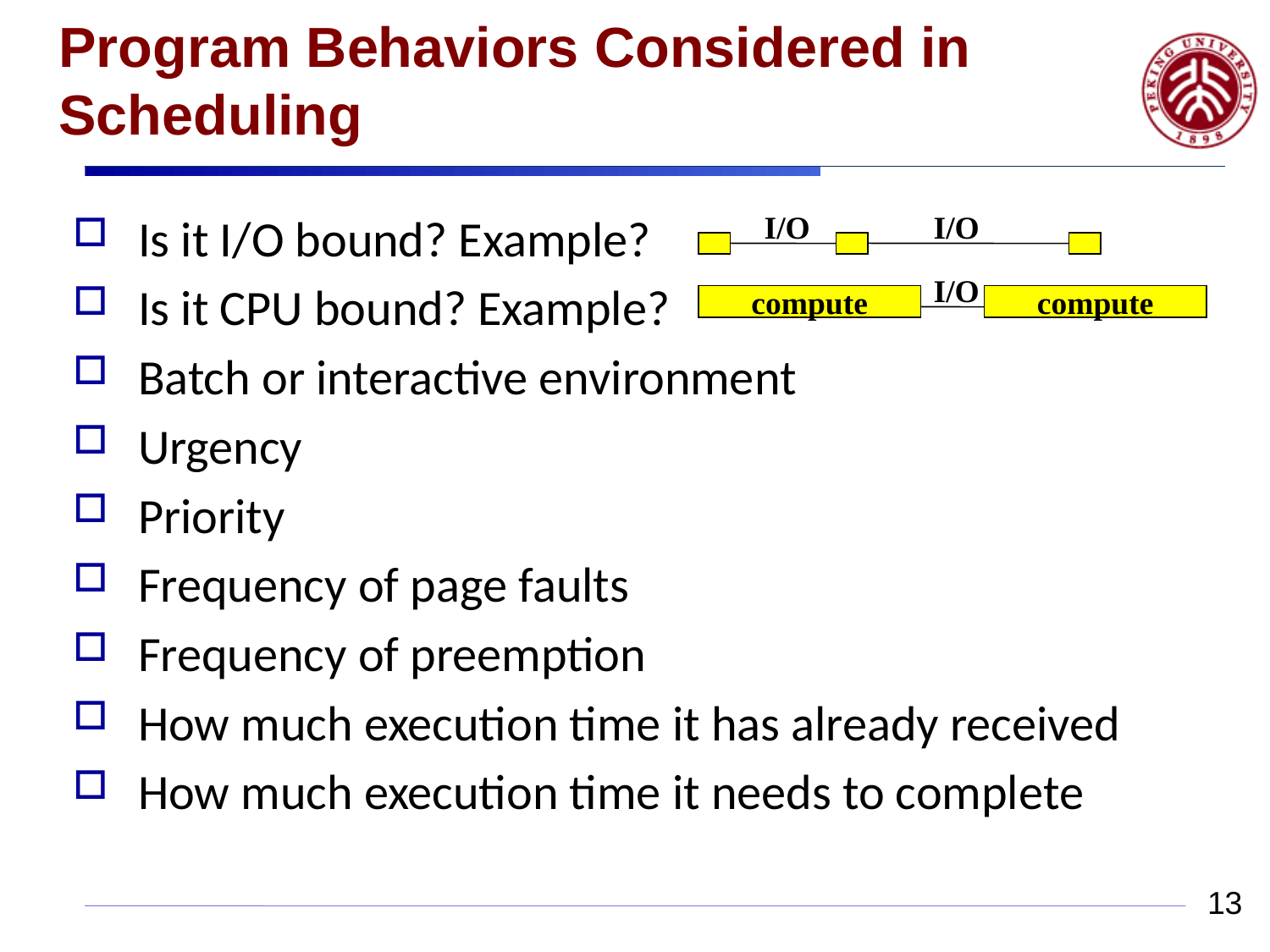

# Program Behaviors Considered in Scheduling
Is it I/O bound? Example?
Is it CPU bound? Example?
Batch or interactive environment
Urgency
Priority
Frequency of page faults
Frequency of preemption
How much execution time it has already received
How much execution time it needs to complete

I/O
I/O

I/O
compute
compute